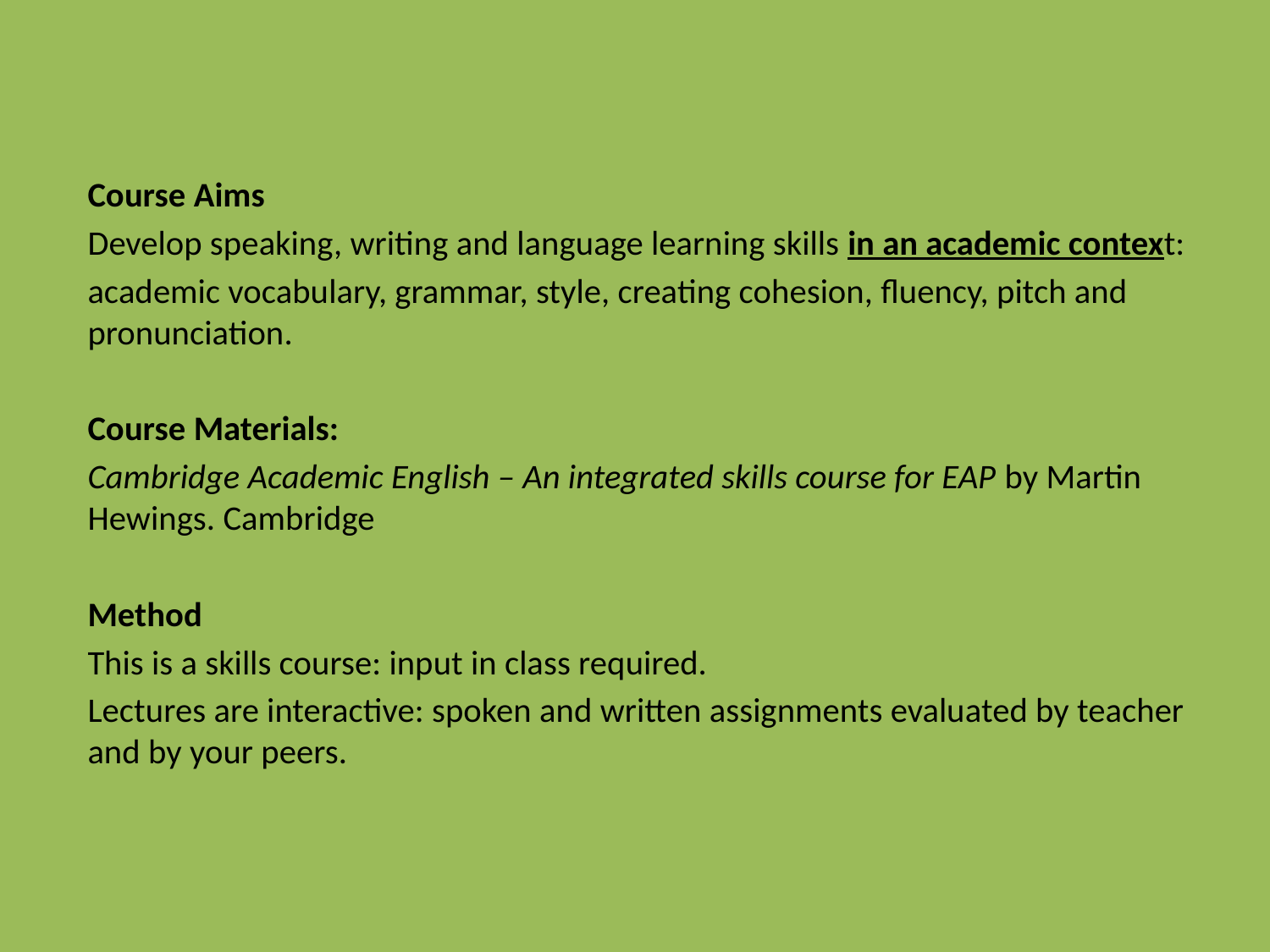

#
Course Aims
Develop speaking, writing and language learning skills in an academic context:
academic vocabulary, grammar, style, creating cohesion, fluency, pitch and pronunciation.

Course Materials:
Cambridge Academic English – An integrated skills course for EAP by Martin Hewings. Cambridge

Method
This is a skills course: input in class required.
Lectures are interactive: spoken and written assignments evaluated by teacher and by your peers.